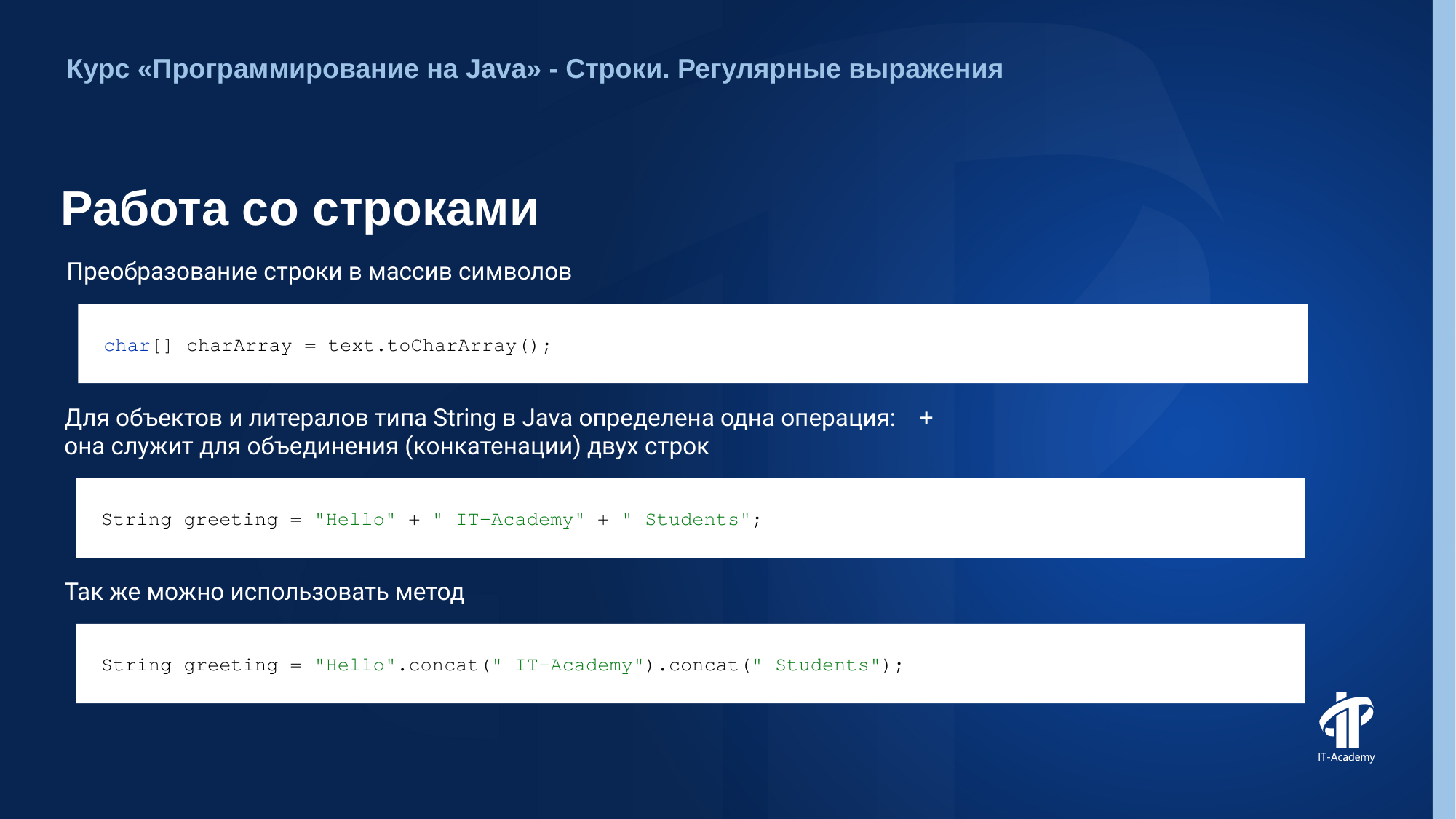

Курс «Программирование на Java» - Строки. Регулярные выражения
# Работа со строками
Преобразование строки в массив символов

char[] charArray = text.toCharArray();
Для объектов и литералов типа String в Java определена одна операция:    +
она служит для объединения (конкатенации) двух строк

String greeting = "Hello" + " IT-Academy" + " Students";
Так же можно использовать метод

String greeting = "Hello".concat(" IT-Academy").concat(" Students");